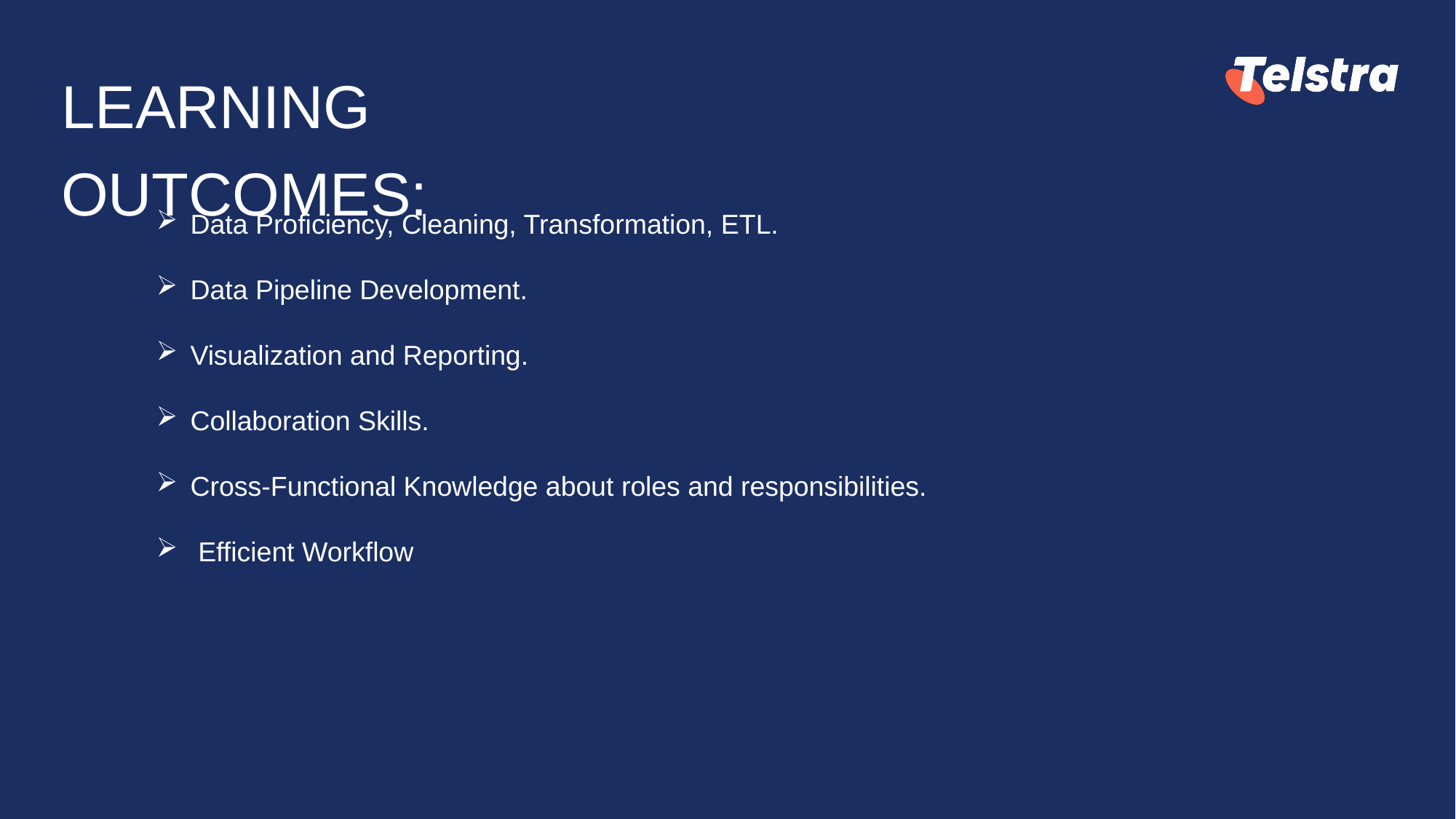

LEARNING OUTCOMES:
Data Proficiency, Cleaning, Transformation, ETL.
Data Pipeline Development.
Visualization and Reporting.
Collaboration Skills.
Cross-Functional Knowledge about roles and responsibilities.
 Efficient Workflow